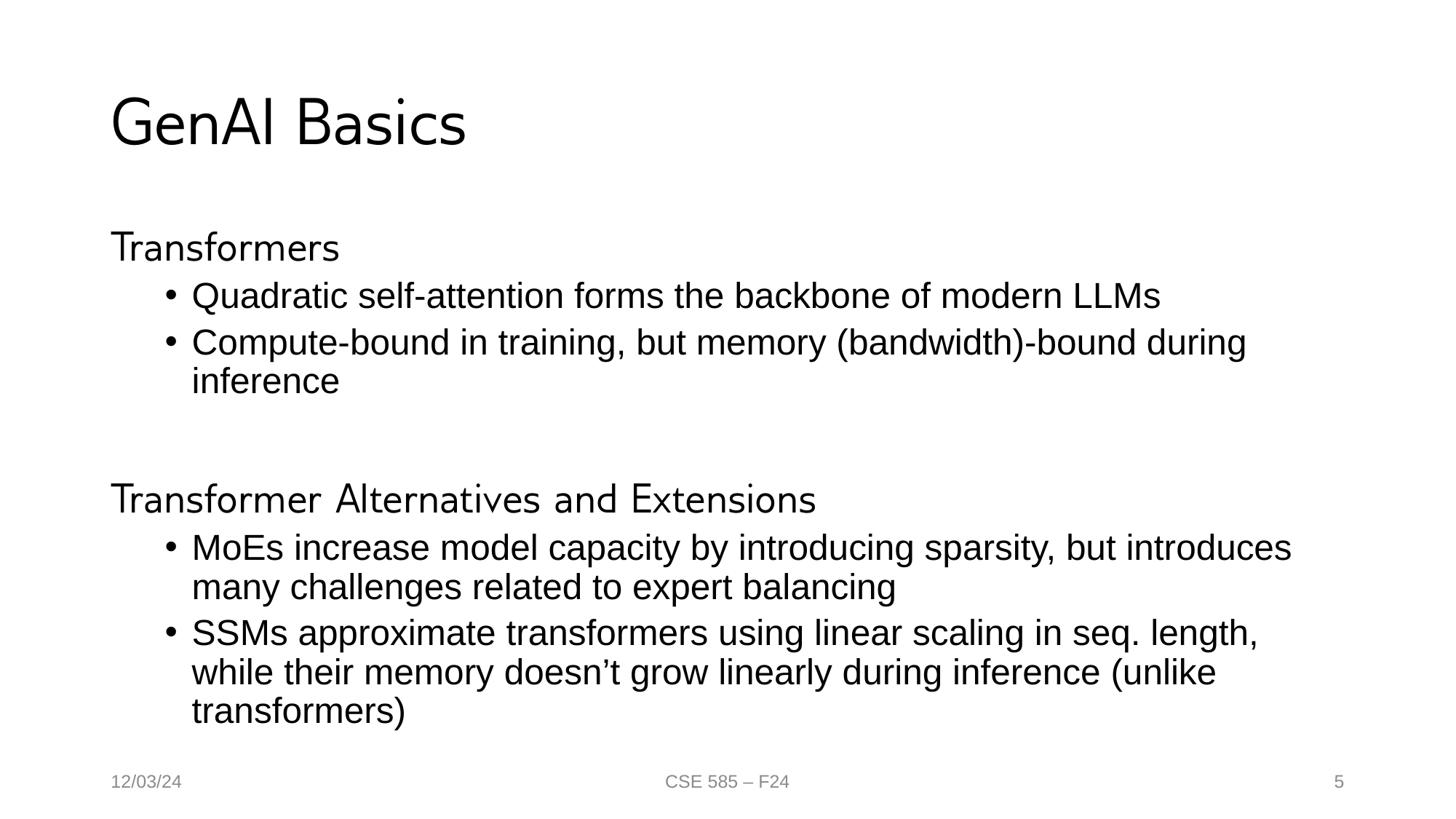

# GenAI Basics
Transformers
Quadratic self-attention forms the backbone of modern LLMs
Compute-bound in training, but memory (bandwidth)-bound during inference

Transformer Alternatives and Extensions
MoEs increase model capacity by introducing sparsity, but introduces many challenges related to expert balancing
SSMs approximate transformers using linear scaling in seq. length, while their memory doesn’t grow linearly during inference (unlike transformers)
12/03/24
CSE 585 – F24
5